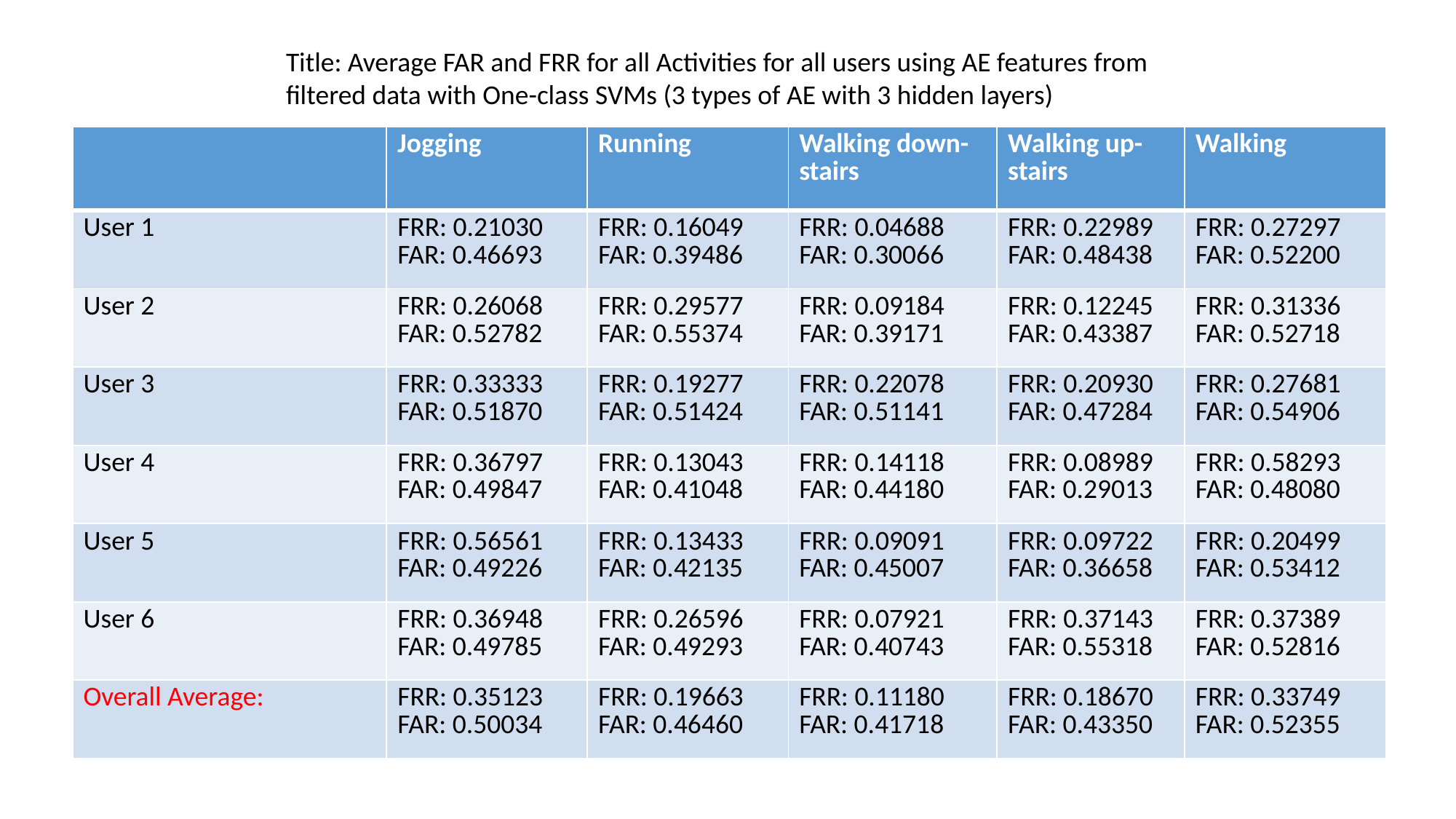

Title: Average FAR and FRR for all Activities for all users using AE features from filtered data with One-class SVMs (3 types of AE with 3 hidden layers)

|  | Jogging | Running | Walking down-stairs | Walking up-stairs | Walking |
| --- | --- | --- | --- | --- | --- |
| User 1 | FRR: 0.21030 FAR: 0.46693 | FRR: 0.16049 FAR: 0.39486 | FRR: 0.04688 FAR: 0.30066 | FRR: 0.22989 FAR: 0.48438 | FRR: 0.27297 FAR: 0.52200 |
| User 2 | FRR: 0.26068 FAR: 0.52782 | FRR: 0.29577 FAR: 0.55374 | FRR: 0.09184 FAR: 0.39171 | FRR: 0.12245 FAR: 0.43387 | FRR: 0.31336 FAR: 0.52718 |
| User 3 | FRR: 0.33333 FAR: 0.51870 | FRR: 0.19277 FAR: 0.51424 | FRR: 0.22078 FAR: 0.51141 | FRR: 0.20930 FAR: 0.47284 | FRR: 0.27681 FAR: 0.54906 |
| User 4 | FRR: 0.36797 FAR: 0.49847 | FRR: 0.13043 FAR: 0.41048 | FRR: 0.14118 FAR: 0.44180 | FRR: 0.08989 FAR: 0.29013 | FRR: 0.58293 FAR: 0.48080 |
| User 5 | FRR: 0.56561 FAR: 0.49226 | FRR: 0.13433 FAR: 0.42135 | FRR: 0.09091 FAR: 0.45007 | FRR: 0.09722 FAR: 0.36658 | FRR: 0.20499 FAR: 0.53412 |
| User 6 | FRR: 0.36948 FAR: 0.49785 | FRR: 0.26596 FAR: 0.49293 | FRR: 0.07921 FAR: 0.40743 | FRR: 0.37143 FAR: 0.55318 | FRR: 0.37389 FAR: 0.52816 |
| Overall Average: | FRR: 0.35123 FAR: 0.50034 | FRR: 0.19663 FAR: 0.46460 | FRR: 0.11180 FAR: 0.41718 | FRR: 0.18670 FAR: 0.43350 | FRR: 0.33749 FAR: 0.52355 |